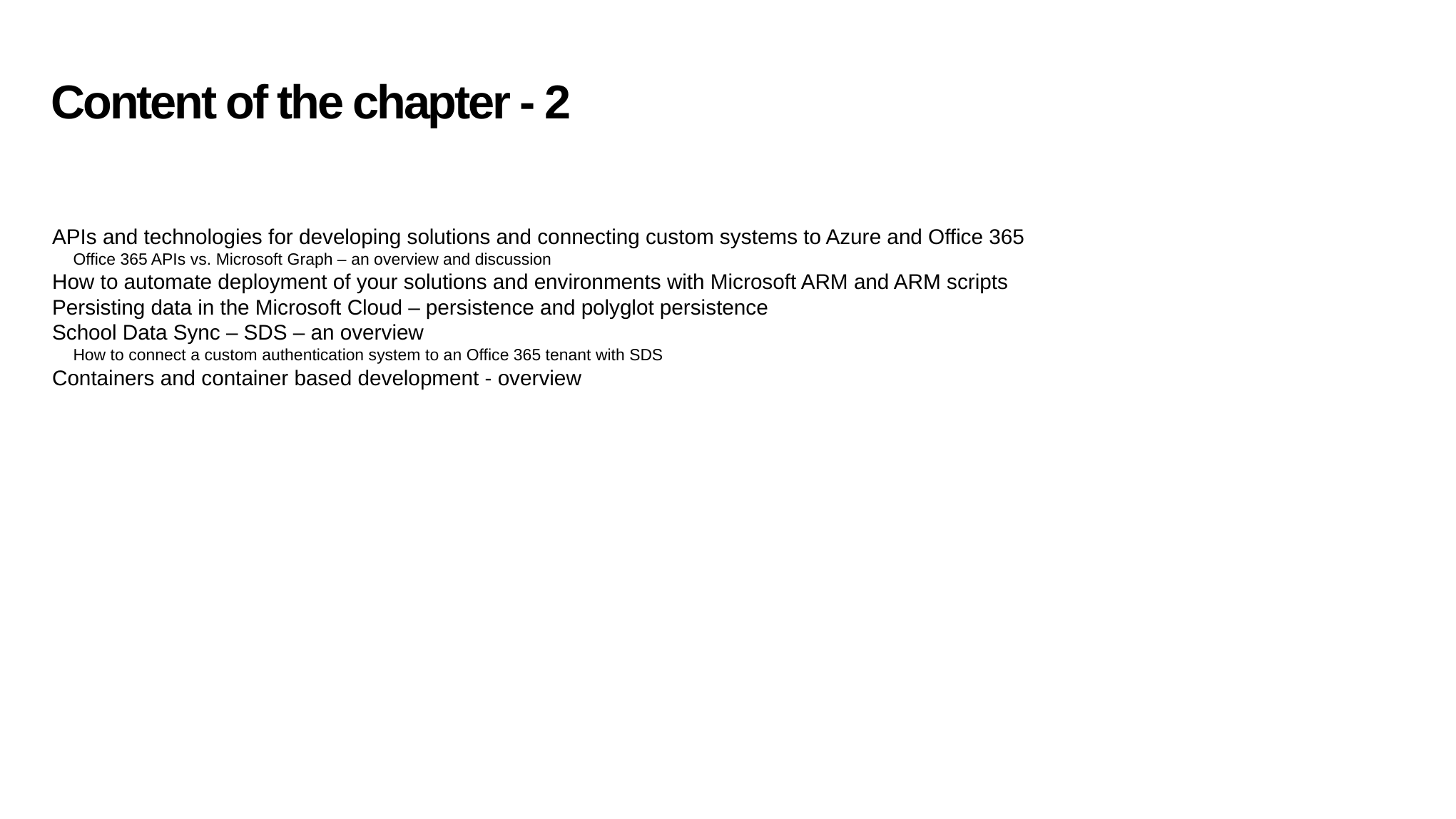

# Content of the chapter - 2
APIs and technologies for developing solutions and connecting custom systems to Azure and Office 365
Office 365 APIs vs. Microsoft Graph – an overview and discussion
How to automate deployment of your solutions and environments with Microsoft ARM and ARM scripts
Persisting data in the Microsoft Cloud – persistence and polyglot persistence
School Data Sync – SDS – an overview
How to connect a custom authentication system to an Office 365 tenant with SDS
Containers and container based development - overview